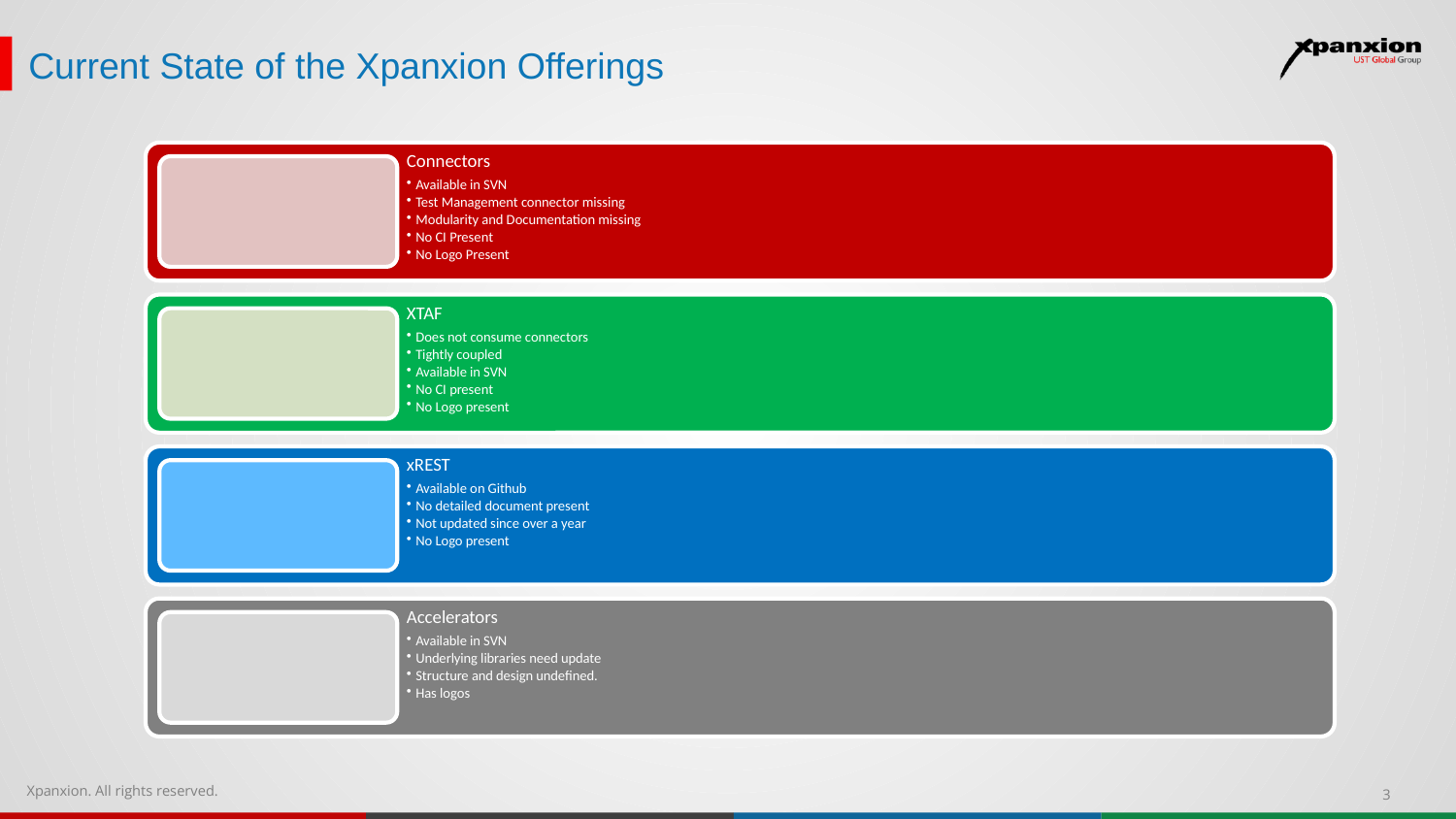

# Current State of the Xpanxion Offerings
Connectors
Available in SVN
Test Management connector missing
Modularity and Documentation missing
No CI Present
No Logo Present
XTAF
Does not consume connectors
Tightly coupled
Available in SVN
No CI present
No Logo present
xREST
Available on Github
No detailed document present
Not updated since over a year
No Logo present
Accelerators
Available in SVN
Underlying libraries need update
Structure and design undefined.
Has logos